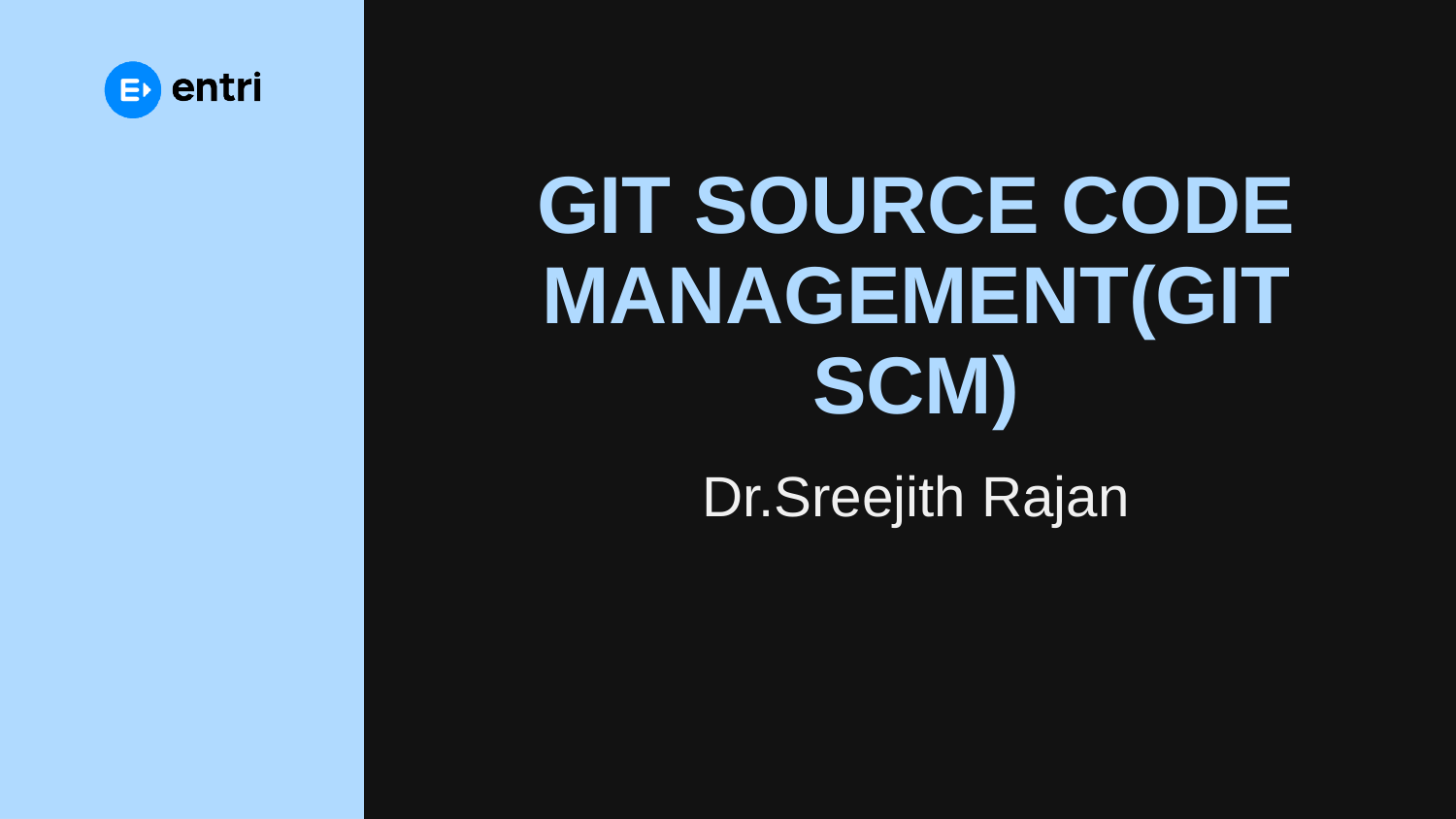

# GIT SOURCE CODE MANAGEMENT(GIT SCM)
Dr.Sreejith Rajan